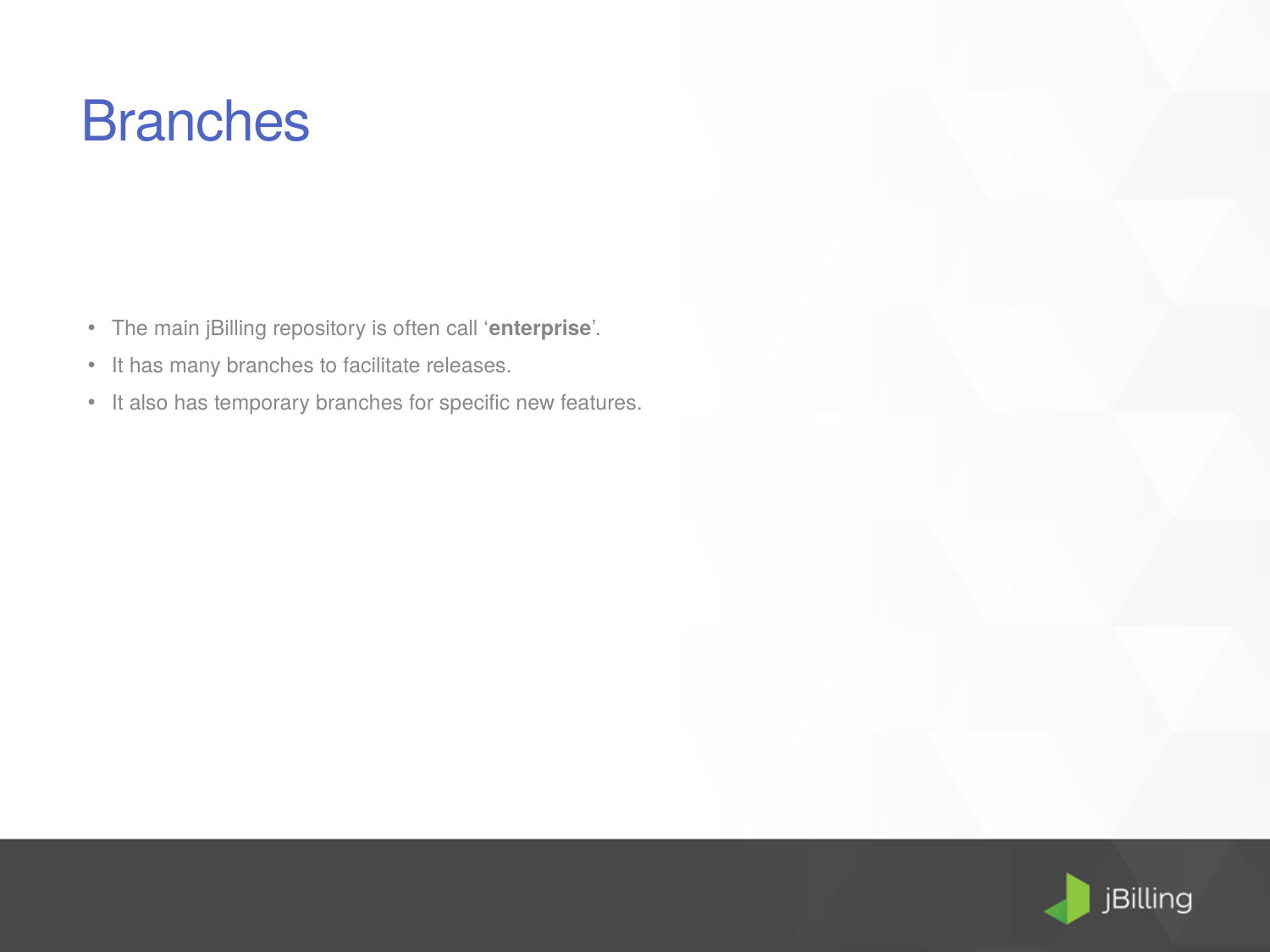

# Branches
The main jBilling repository is often call ‘enterprise’.
It has many branches to facilitate releases.
It also has temporary branches for specific new features.